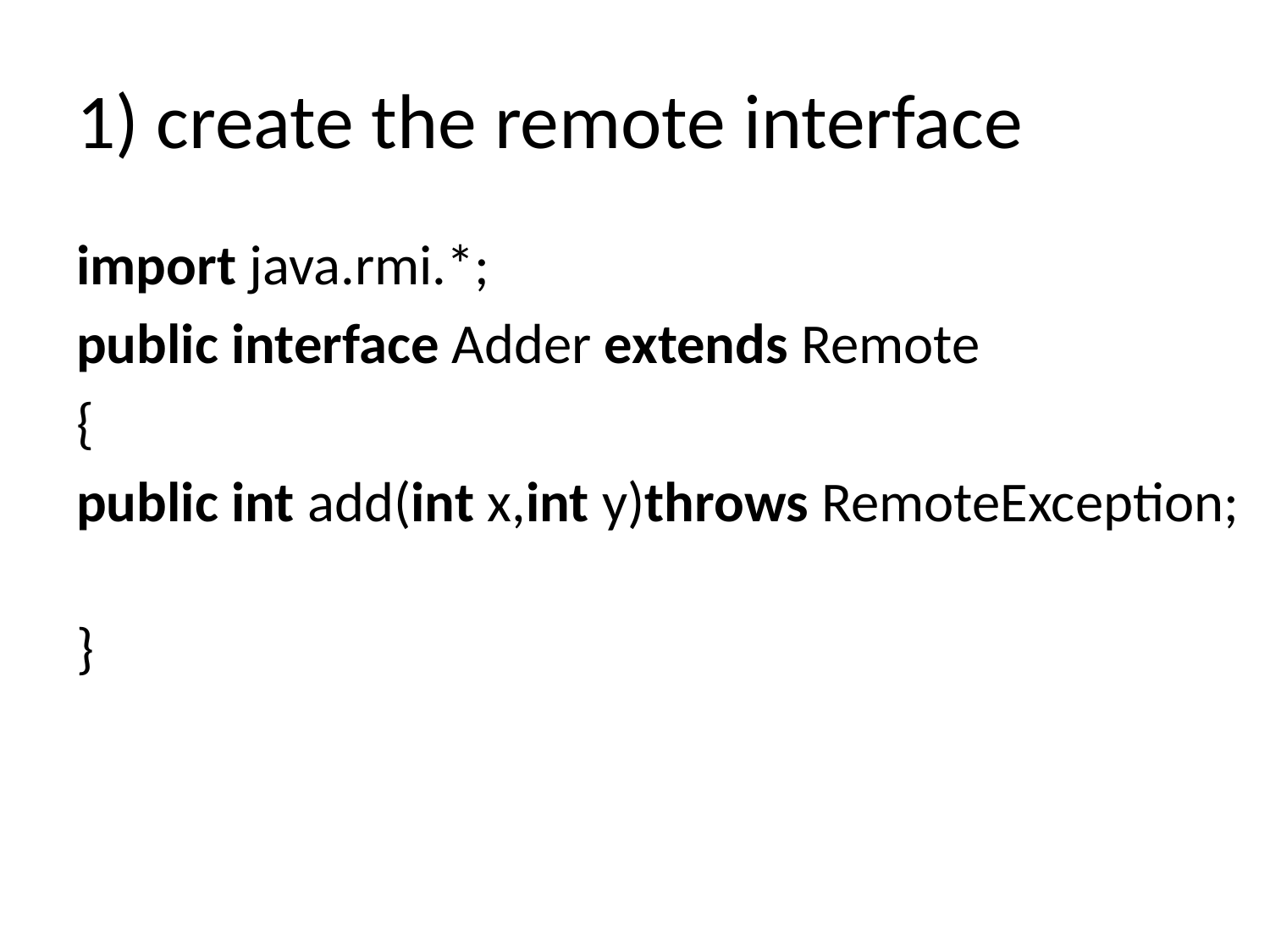

# 1) create the remote interface
import java.rmi.*;
public interface Adder extends Remote
{
public int add(int x,int y)throws RemoteException;
}